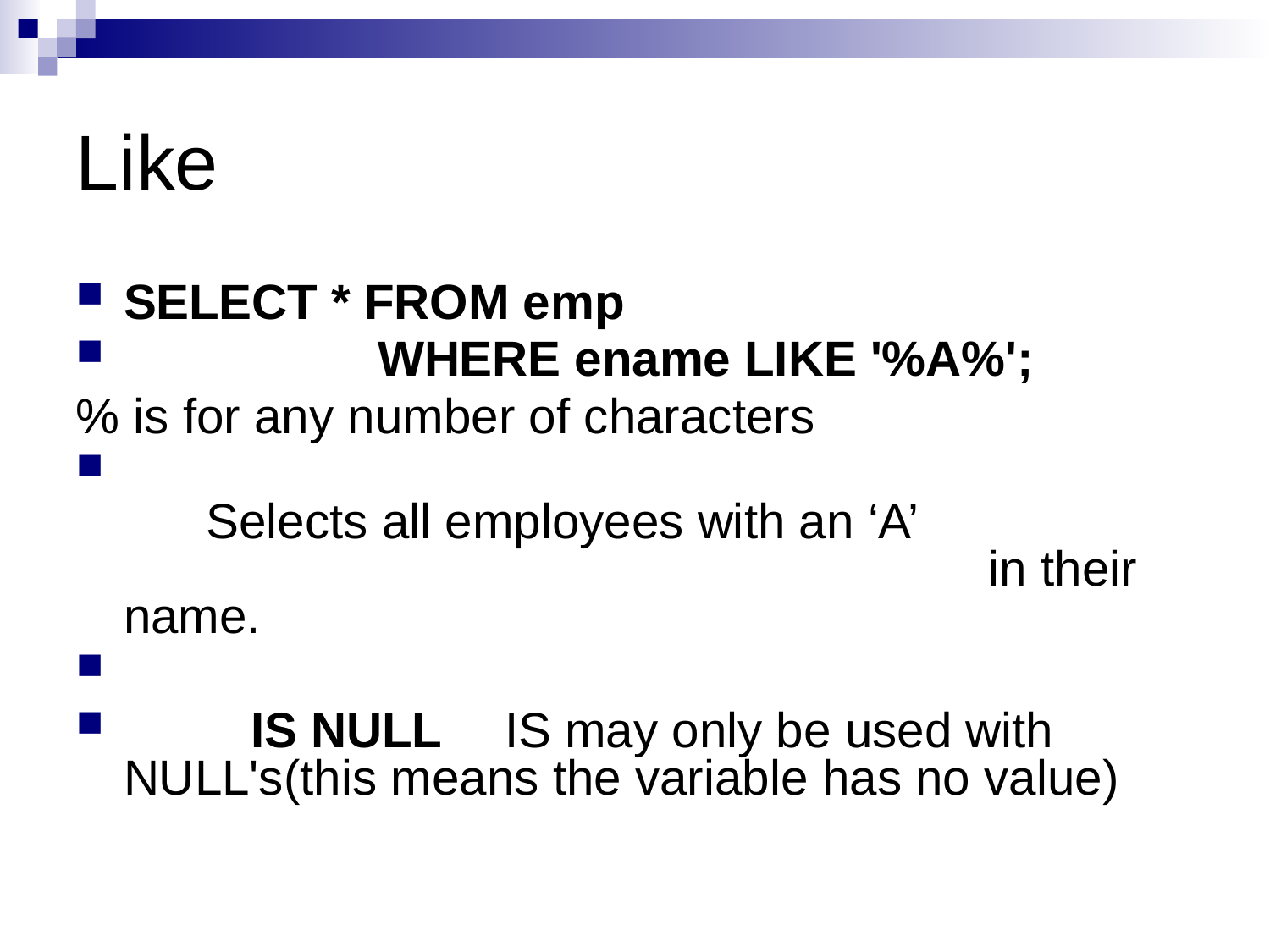

# Like
SELECT * FROM emp
		WHERE ename LIKE '%A%';
% is for any number of characters
                                                                                    Selects all employees with an ‘A’                                                                                    in their name.

	IS NULL	IS may only be used with NULL's(this means the variable has no value)